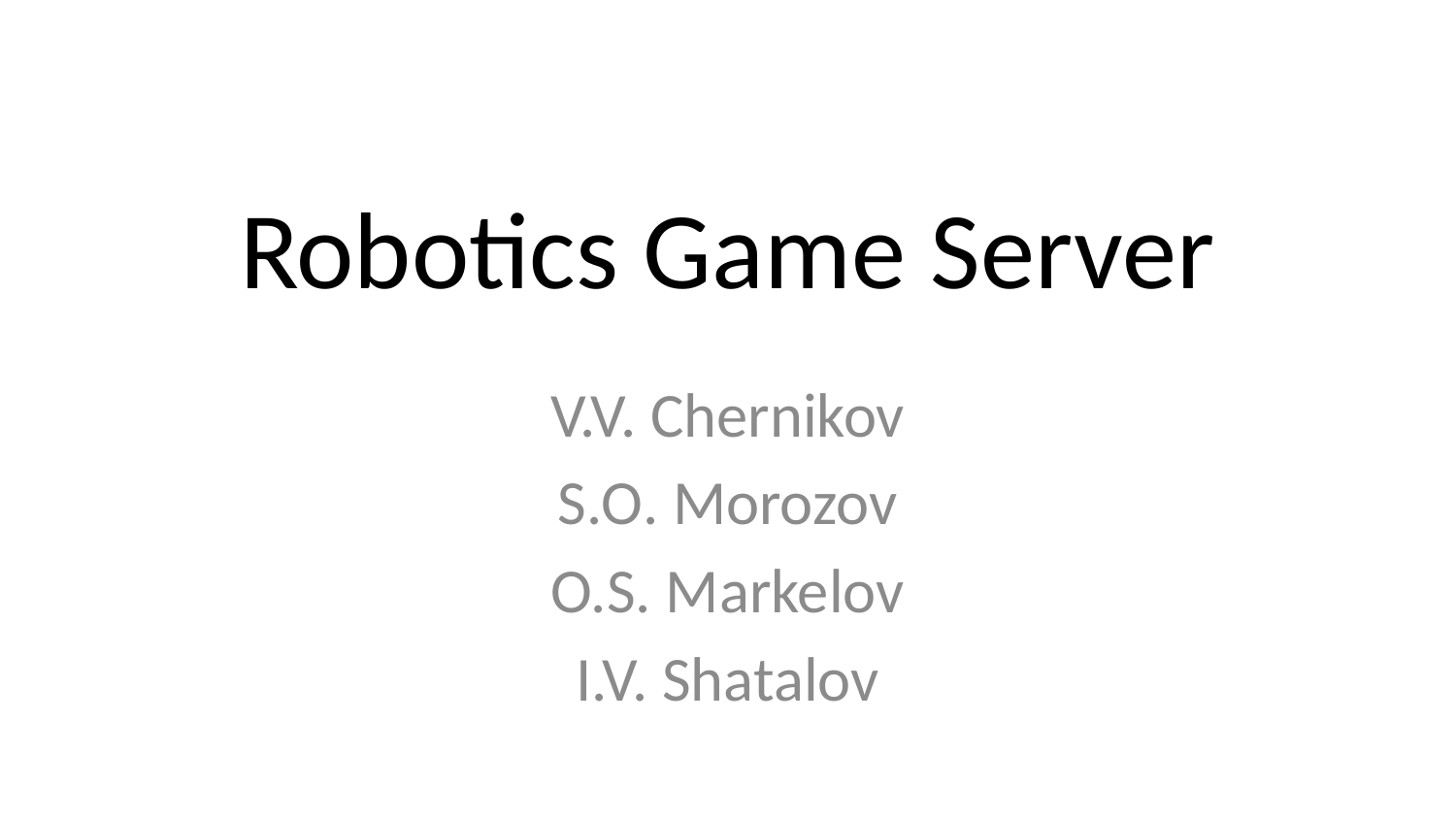

# Robotics Game Server
V.V. Chernikov
S.O. Morozov
O.S. Markelov
I.V. Shatalov